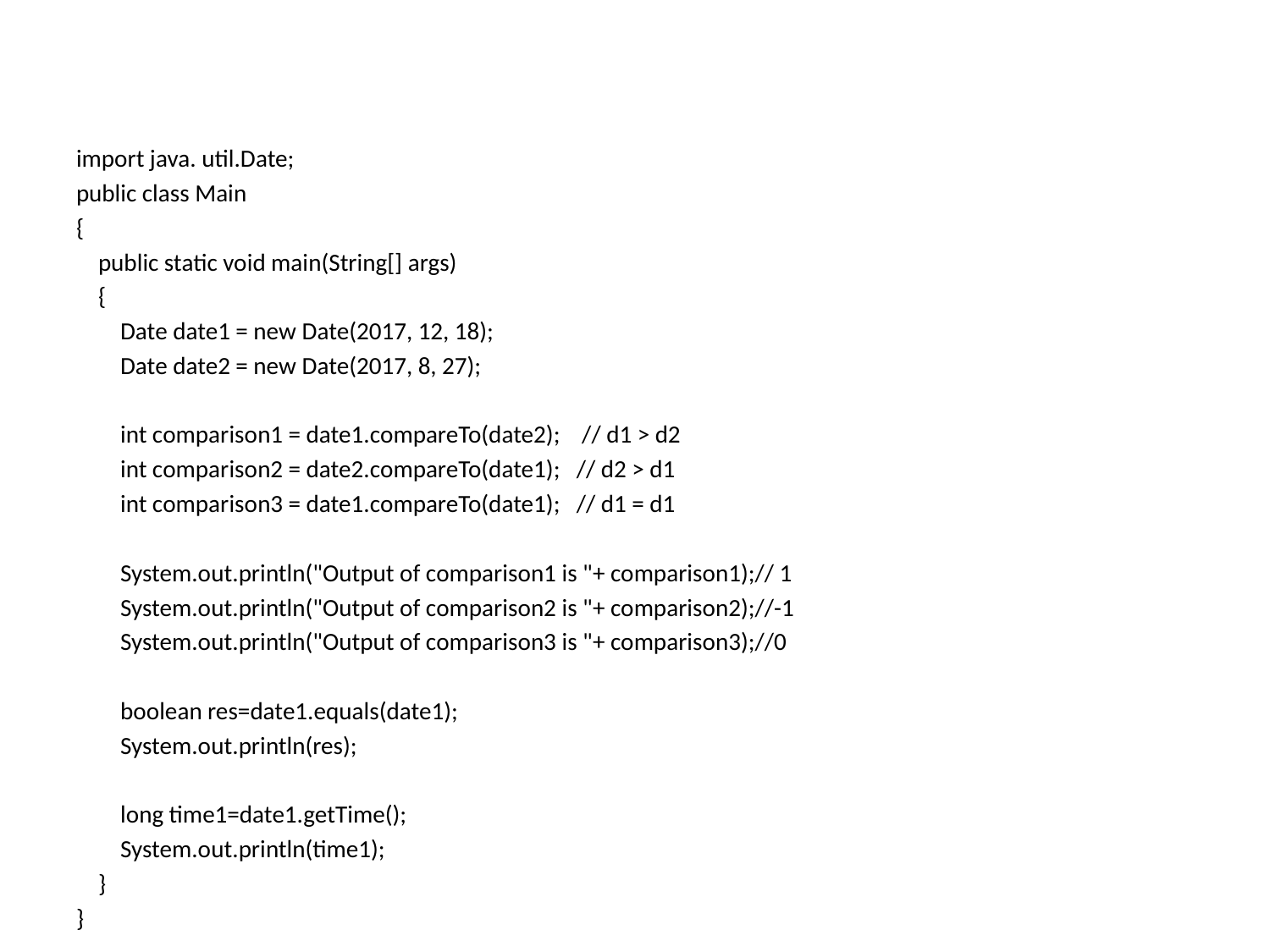

import java. util.Date;
public class Main
{
    public static void main(String[] args)
    {
        Date date1 = new Date(2017, 12, 18);
        Date date2 = new Date(2017, 8, 27);

        int comparison1 = date1.compareTo(date2);    // d1 > d2
        int comparison2 = date2.compareTo(date1);   // d2 > d1
        int comparison3 = date1.compareTo(date1);   // d1 = d1

        System.out.println("Output of comparison1 is "+ comparison1);// 1
        System.out.println("Output of comparison2 is "+ comparison2);//-1
        System.out.println("Output of comparison3 is "+ comparison3);//0

        boolean res=date1.equals(date1);
        System.out.println(res);

        long time1=date1.getTime();
        System.out.println(time1);
    }
}